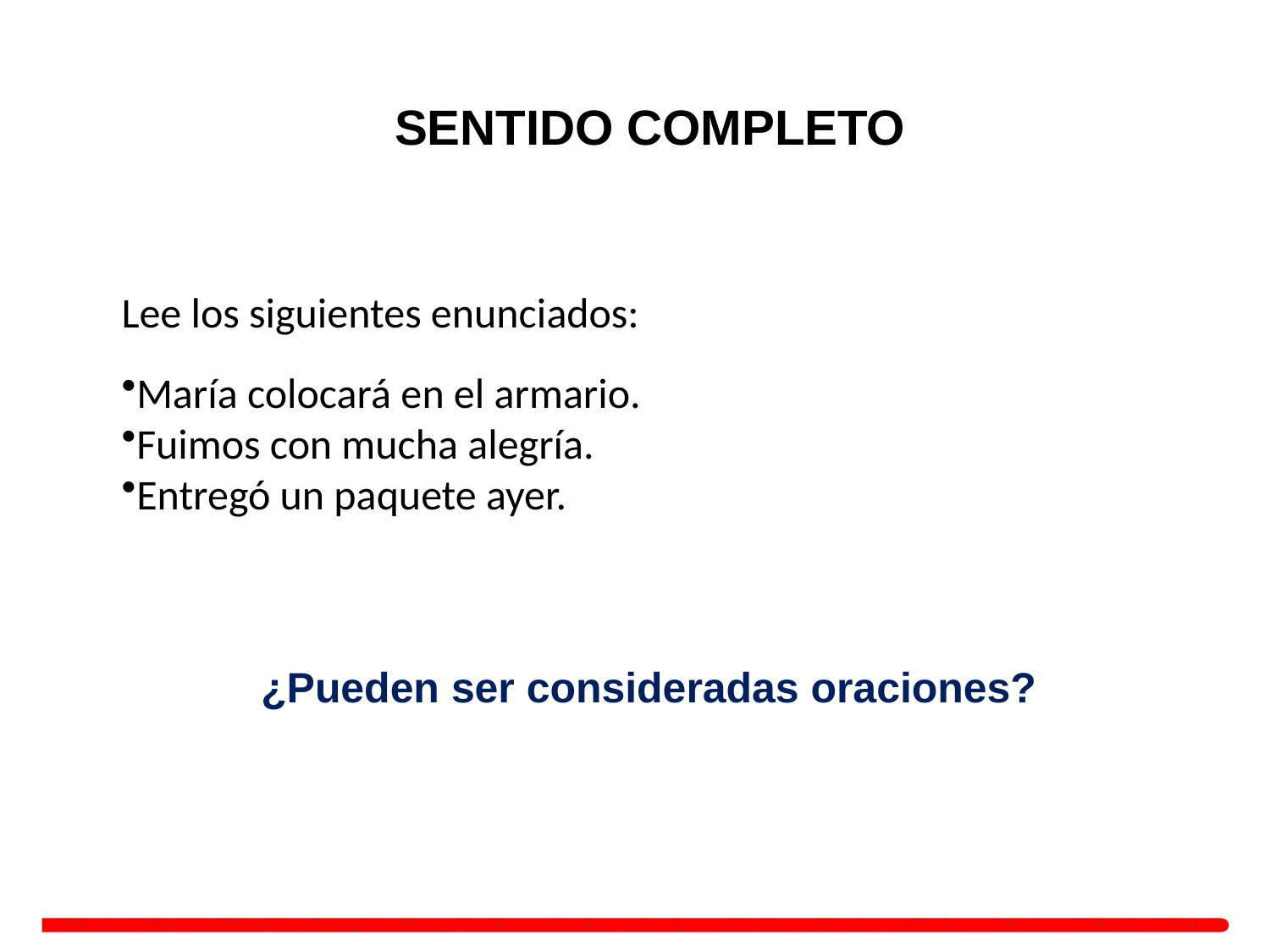

SENTIDO COMPLETO
Lee los siguientes enunciados:

María colocará en el armario.
Fuimos con mucha alegría.
Entregó un paquete ayer.
¿Pueden ser consideradas oraciones?